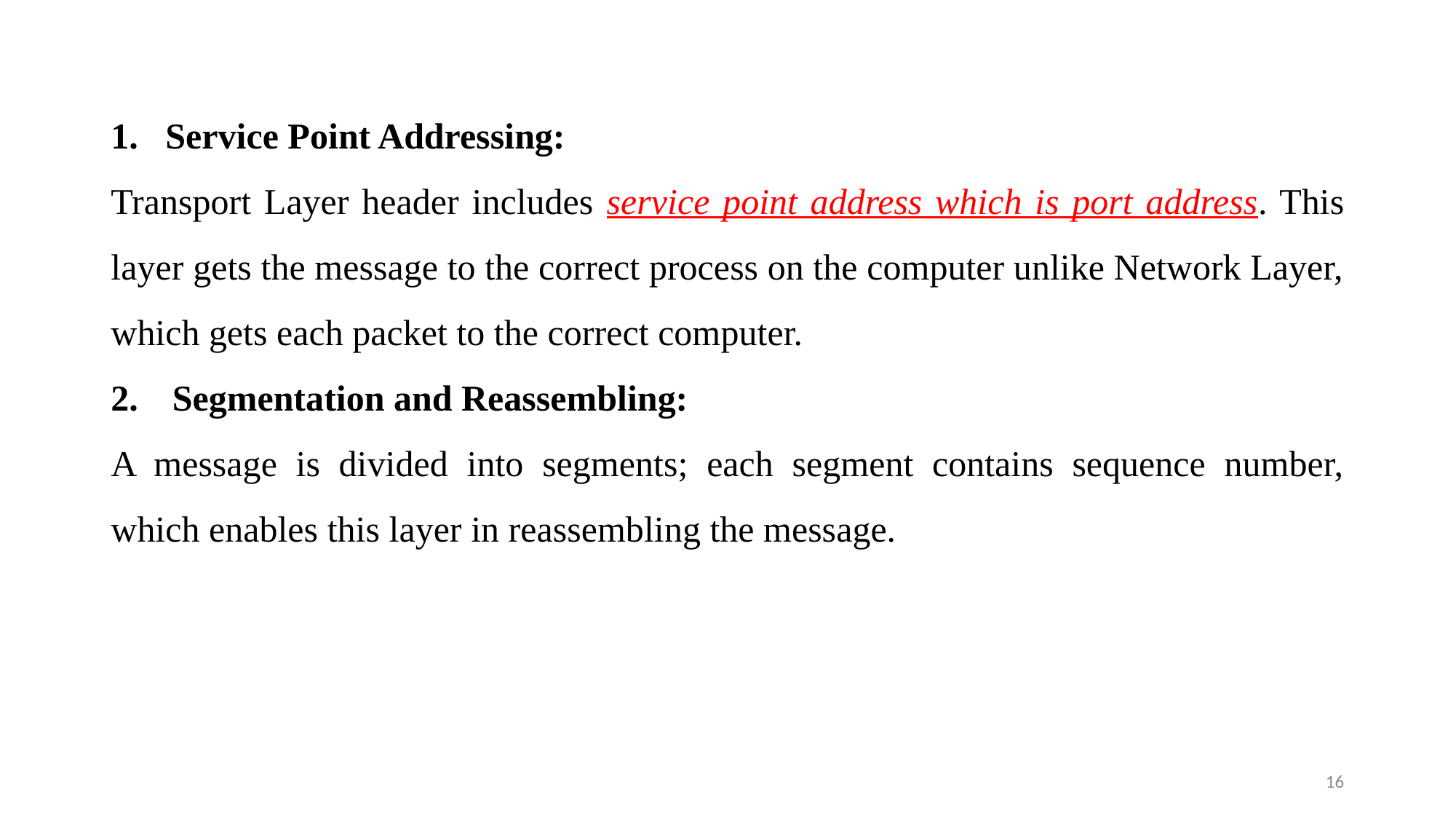

Service Point Addressing:
Transport Layer header includes service point address which is port address. This layer gets the message to the correct process on the computer unlike Network Layer, which gets each packet to the correct computer.
Segmentation and Reassembling:
A message is divided into segments; each segment contains sequence number, which enables this layer in reassembling the message.

16